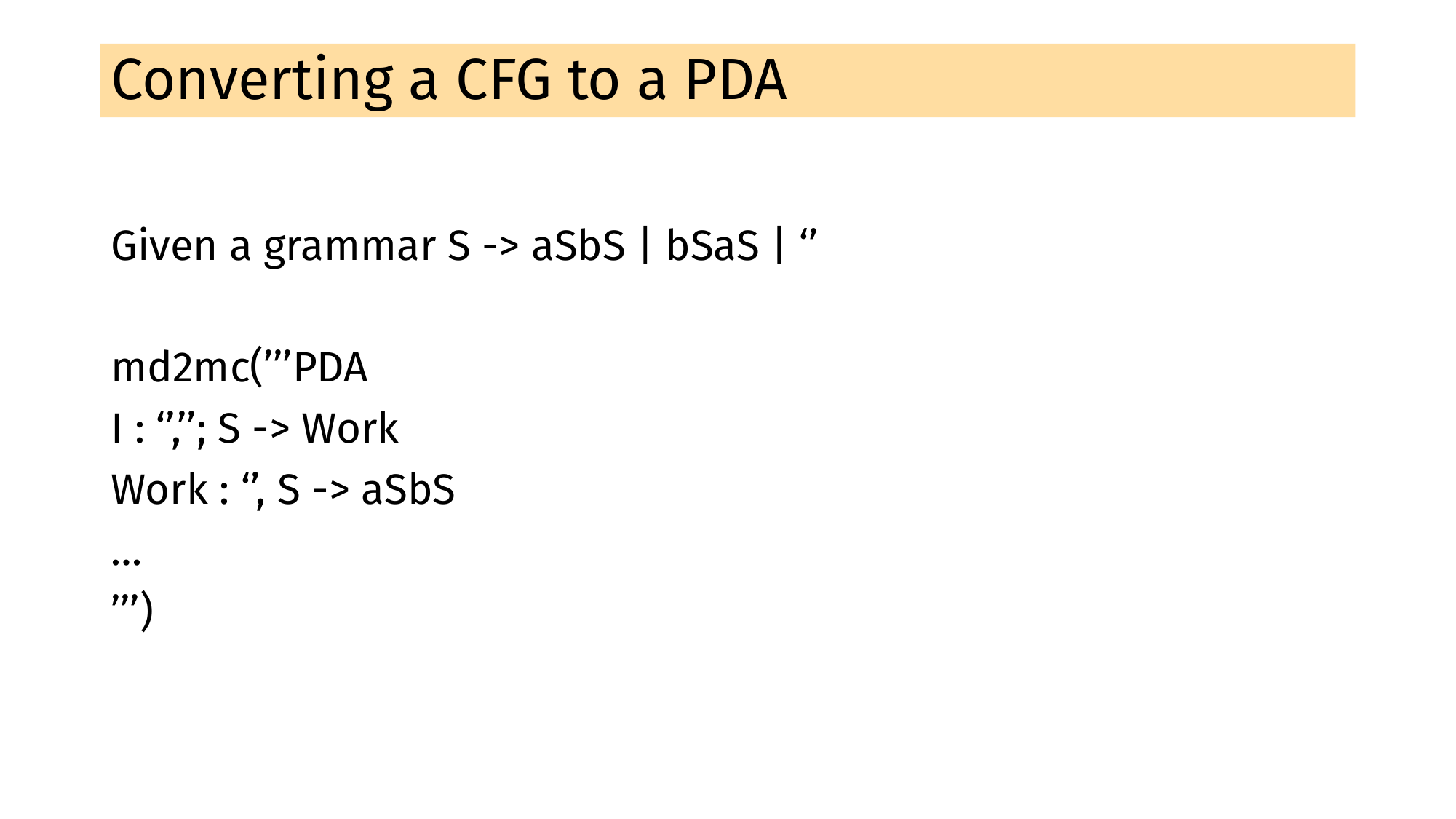

# Converting a CFG to a PDA
Given a grammar S -> aSbS | bSaS | ‘’

md2mc(’’’PDA
I : ‘’,’’; S -> Work
Work : ‘’, S -> aSbS
…
’’’)